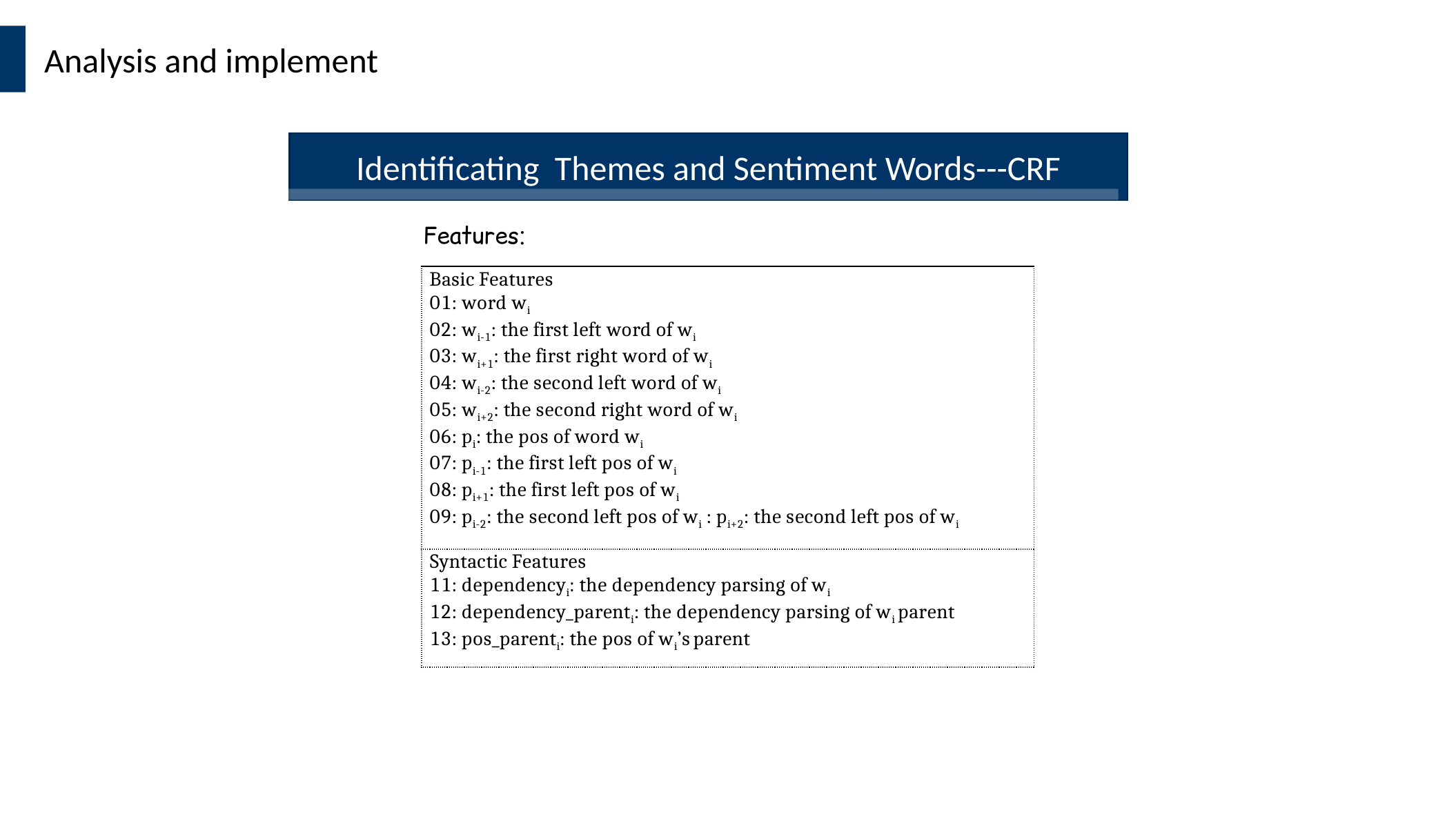

Analysis and implement
Identificating  Themes and Sentiment Words---CRF

Features:
| Basic Features 01: word wi 02: wi-1: the first left word of wi 03: wi+1: the first right word of wi 04: wi-2: the second left word of wi 05: wi+2: the second right word of wi 06: pi: the pos of word wi 07: pi-1: the first left pos of wi 08: pi+1: the first left pos of wi 09: pi-2: the second left pos of wi : pi+2: the second left pos of wi |
| --- |
| Syntactic Features 11: dependencyi: the dependency parsing of wi 12: dependency\_parenti: the dependency parsing of wi parent 13: pos\_parenti: the pos of wi’s parent |